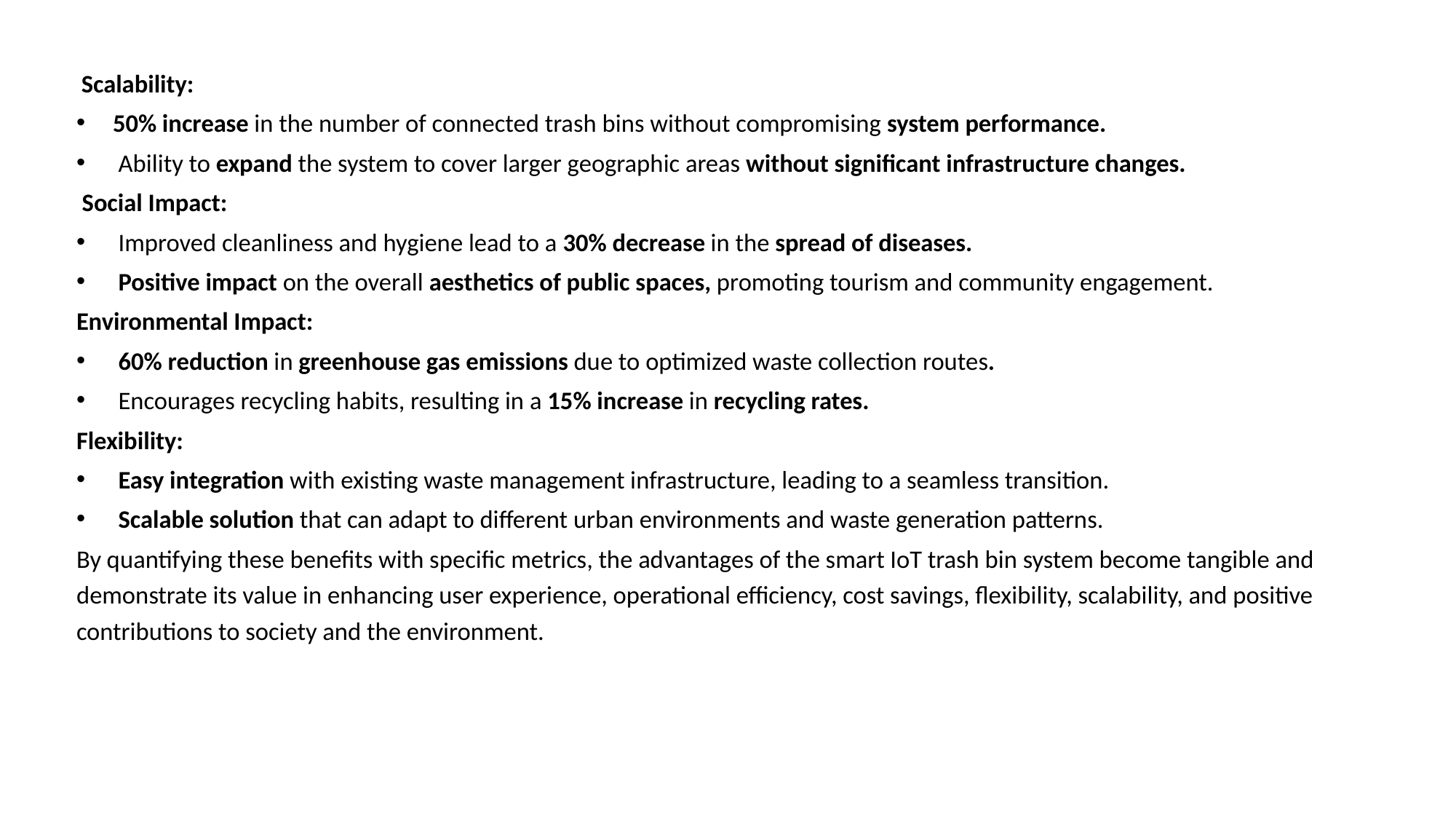

Scalability:
  50% increase in the number of connected trash bins without compromising system performance.
   Ability to expand the system to cover larger geographic areas without significant infrastructure changes.
 Social Impact:
   Improved cleanliness and hygiene lead to a 30% decrease in the spread of diseases.
   Positive impact on the overall aesthetics of public spaces, promoting tourism and community engagement.
Environmental Impact:
   60% reduction in greenhouse gas emissions due to optimized waste collection routes.
   Encourages recycling habits, resulting in a 15% increase in recycling rates.
Flexibility:
   Easy integration with existing waste management infrastructure, leading to a seamless transition.
   Scalable solution that can adapt to different urban environments and waste generation patterns.
By quantifying these benefits with specific metrics, the advantages of the smart IoT trash bin system become tangible and demonstrate its value in enhancing user experience, operational efficiency, cost savings, flexibility, scalability, and positive contributions to society and the environment.